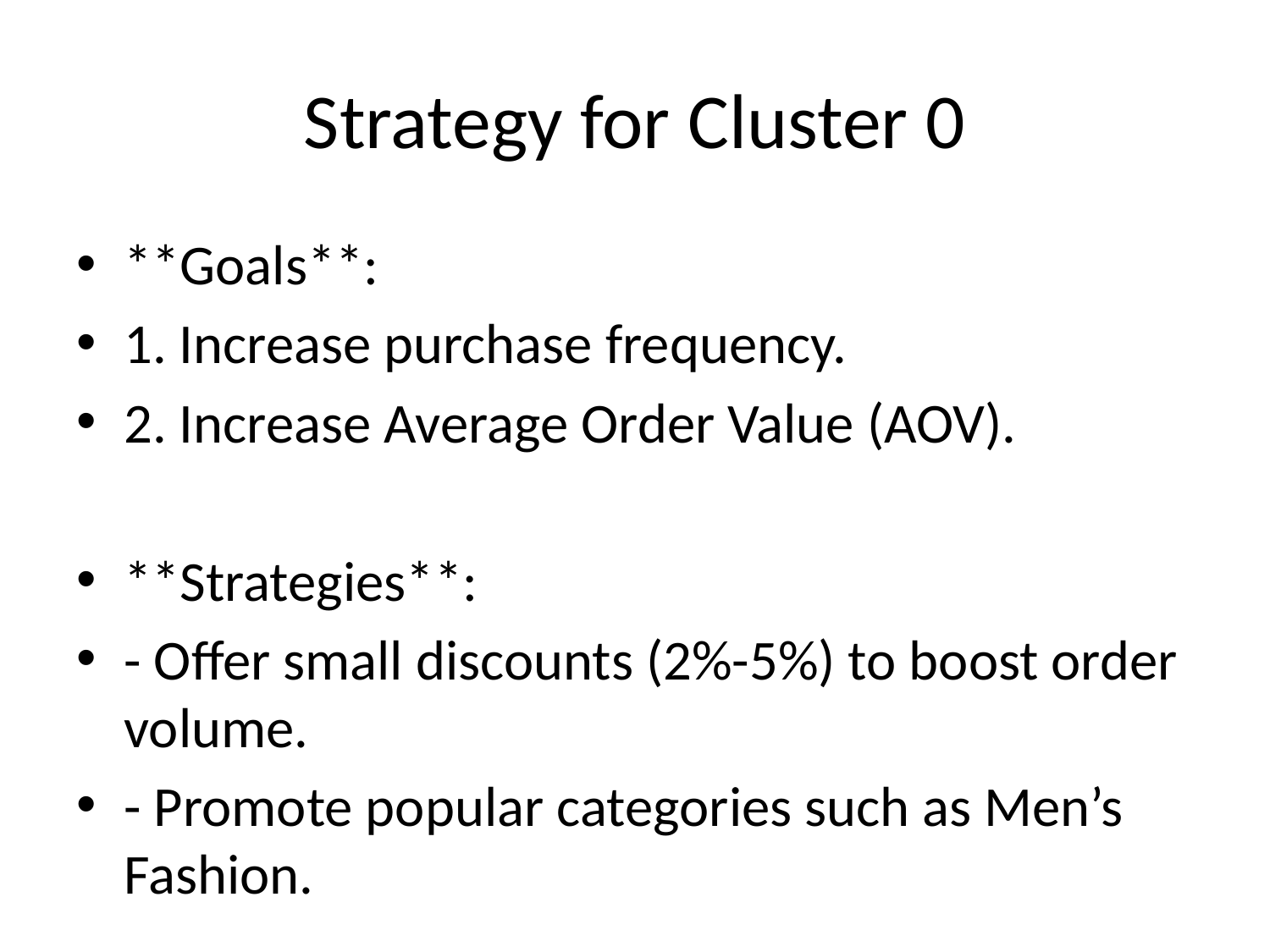

# Strategy for Cluster 0
**Goals**:
1. Increase purchase frequency.
2. Increase Average Order Value (AOV).

**Strategies**:
- Offer small discounts (2%-5%) to boost order volume.
- Promote popular categories such as Men’s Fashion.

**Simulation**:
| Scenario   | New Frequency | New AOV  | New Revenue | Increase |
|------------|---------------|----------|-------------|----------|
| Discount +2% | 48.3K        | 195.31   | 9.43M       | +26%     |
| Discount +5% | 48.3K        | 208.98   | 10.09M      | +36%     |